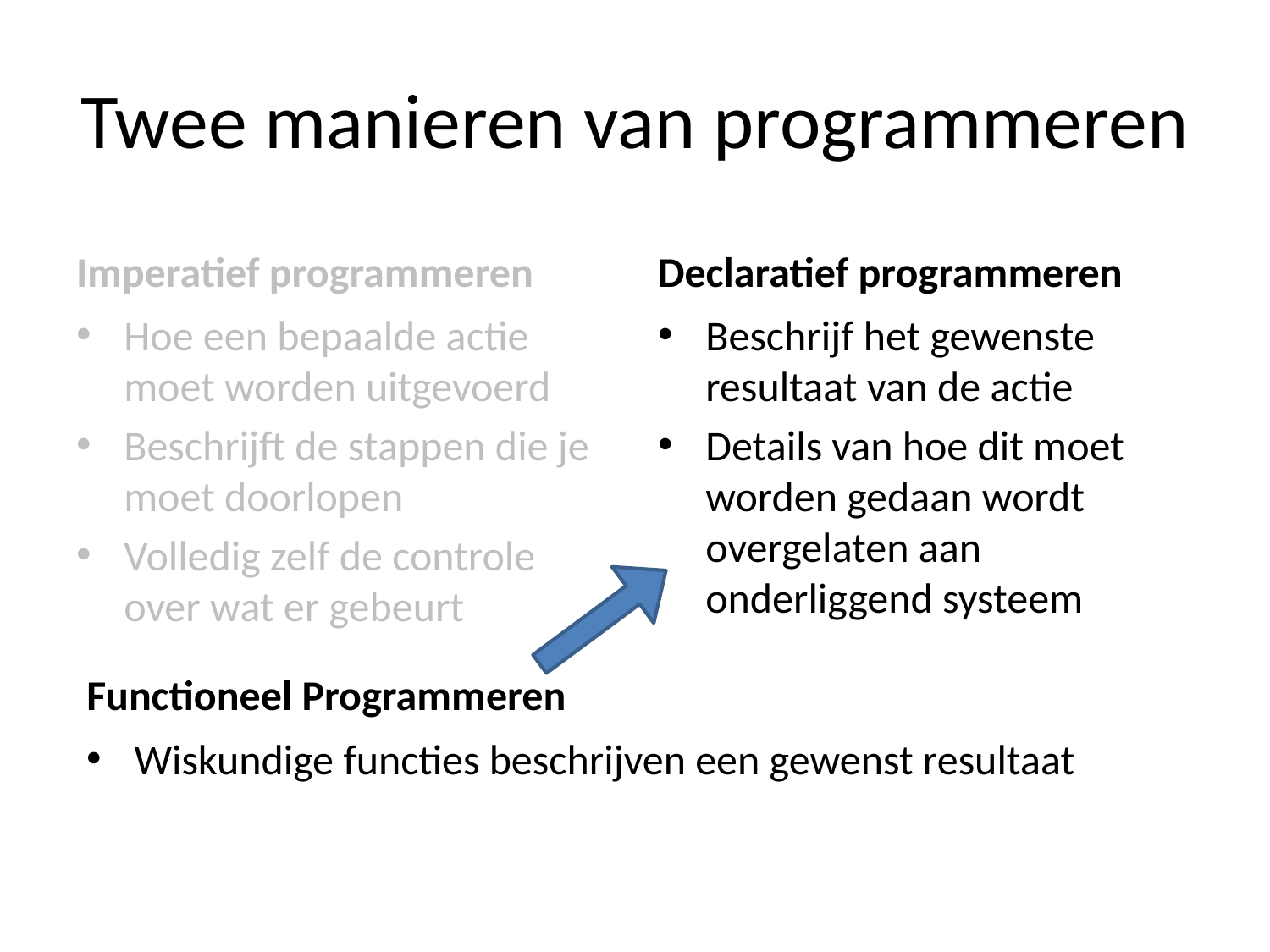

# Twee manieren van programmeren
Imperatief programmeren
Declaratief programmeren
Hoe een bepaalde actie moet worden uitgevoerd
Beschrijft de stappen die je moet doorlopen
Volledig zelf de controle over wat er gebeurt
Beschrijf het gewenste resultaat van de actie
Details van hoe dit moet worden gedaan wordt overgelaten aan onderliggend systeem

Functioneel Programmeren
Wiskundige functies beschrijven een gewenst resultaat